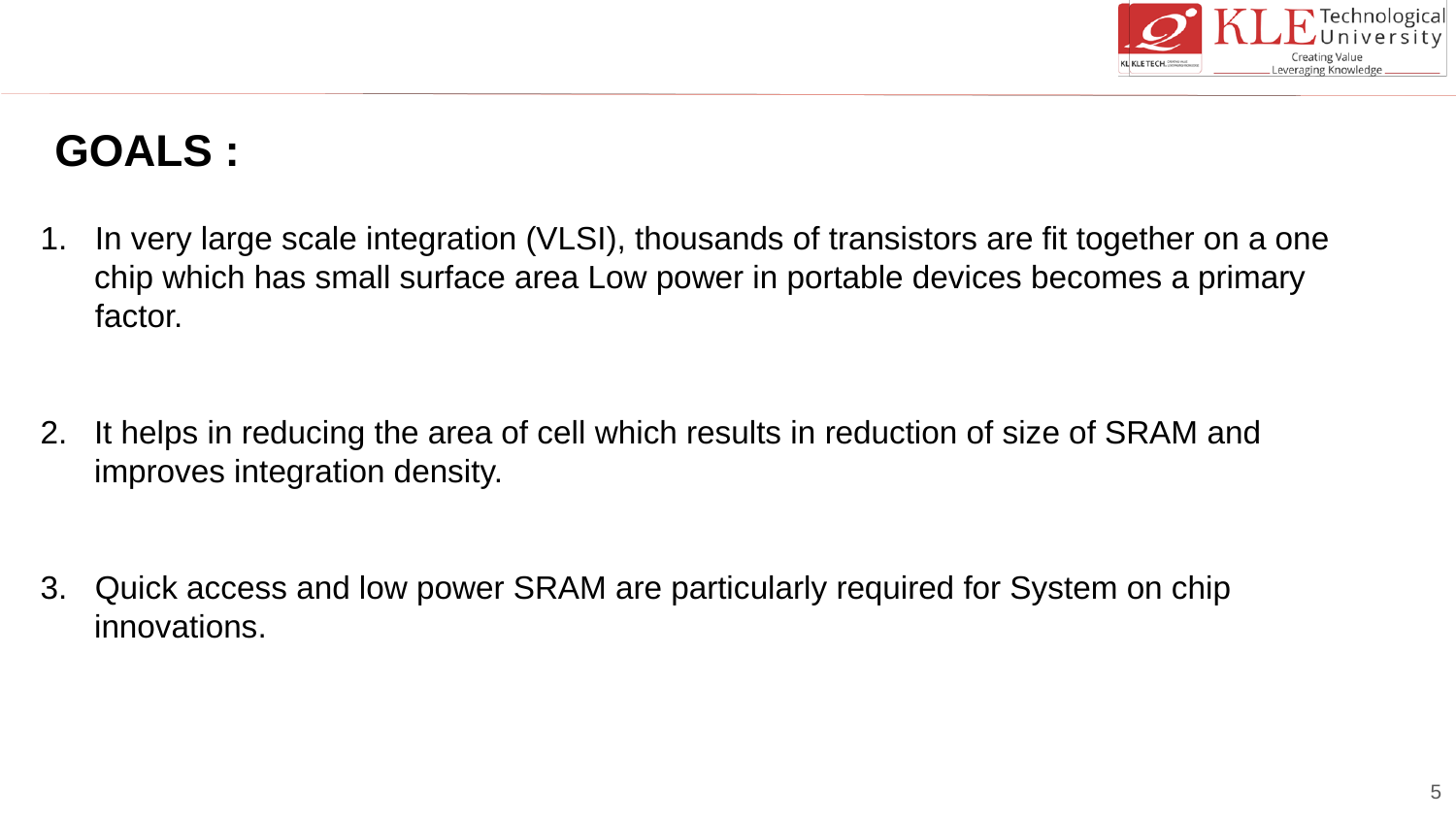

# GOALS :
In very large scale integration (VLSI), thousands of transistors are fit together on a one
      chip which has small surface area Low power in portable devices becomes a primary factor.

2.   It helps in reducing the area of cell which results in reduction of size of SRAM and
      improves integration density.

Quick access and low power SRAM are particularly required for System on chip
      innovations.

5